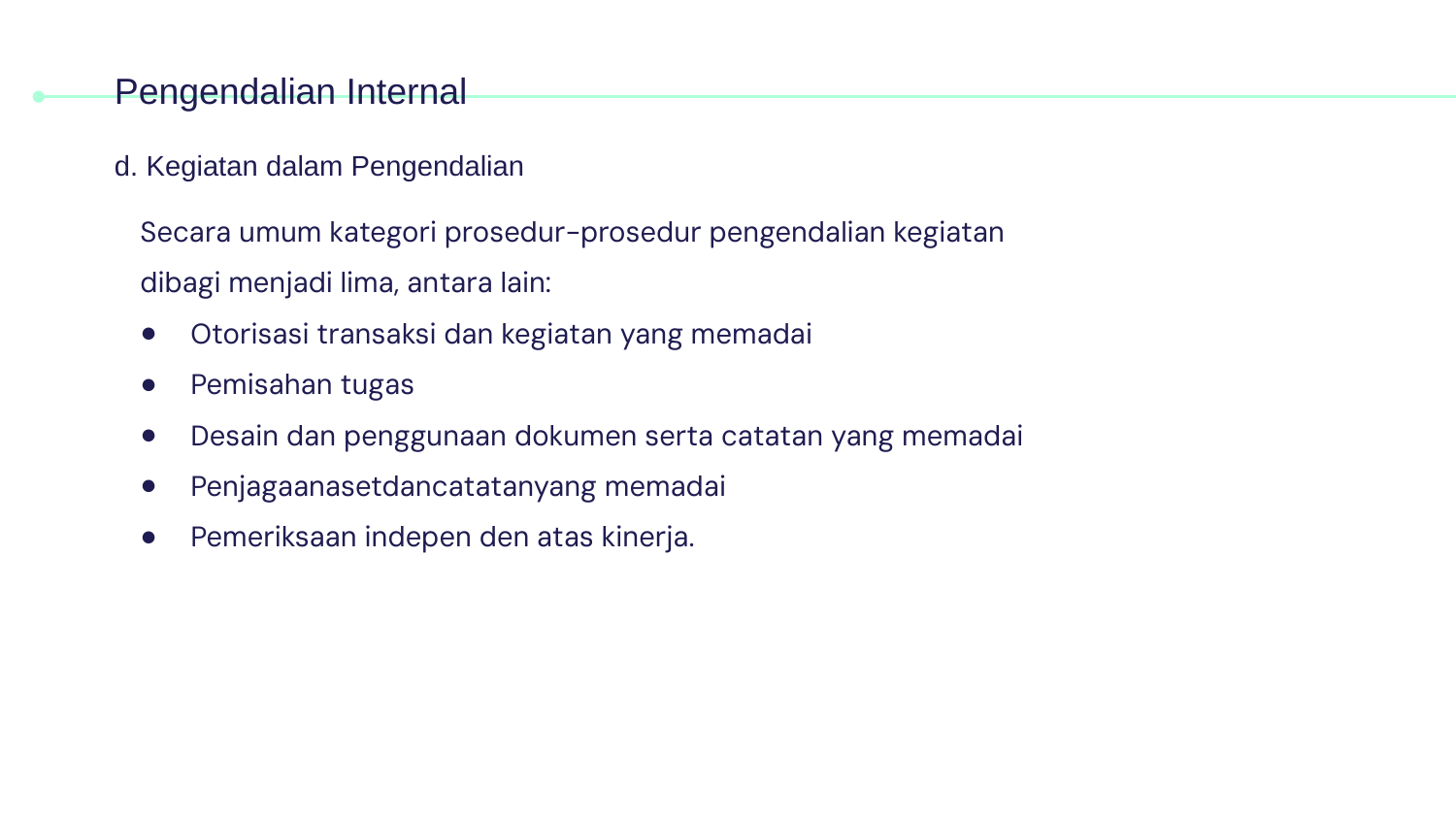

# Pengendalian Internal
d. Kegiatan dalam Pengendalian
Secara umum kategori prosedur-prosedur pengendalian kegiatan
dibagi menjadi lima, antara lain:
Otorisasi transaksi dan kegiatan yang memadai
Pemisahan tugas
Desain dan penggunaan dokumen serta catatan yang memadai
Penjagaanasetdancatatanyang memadai
Pemeriksaan indepen den atas kinerja.